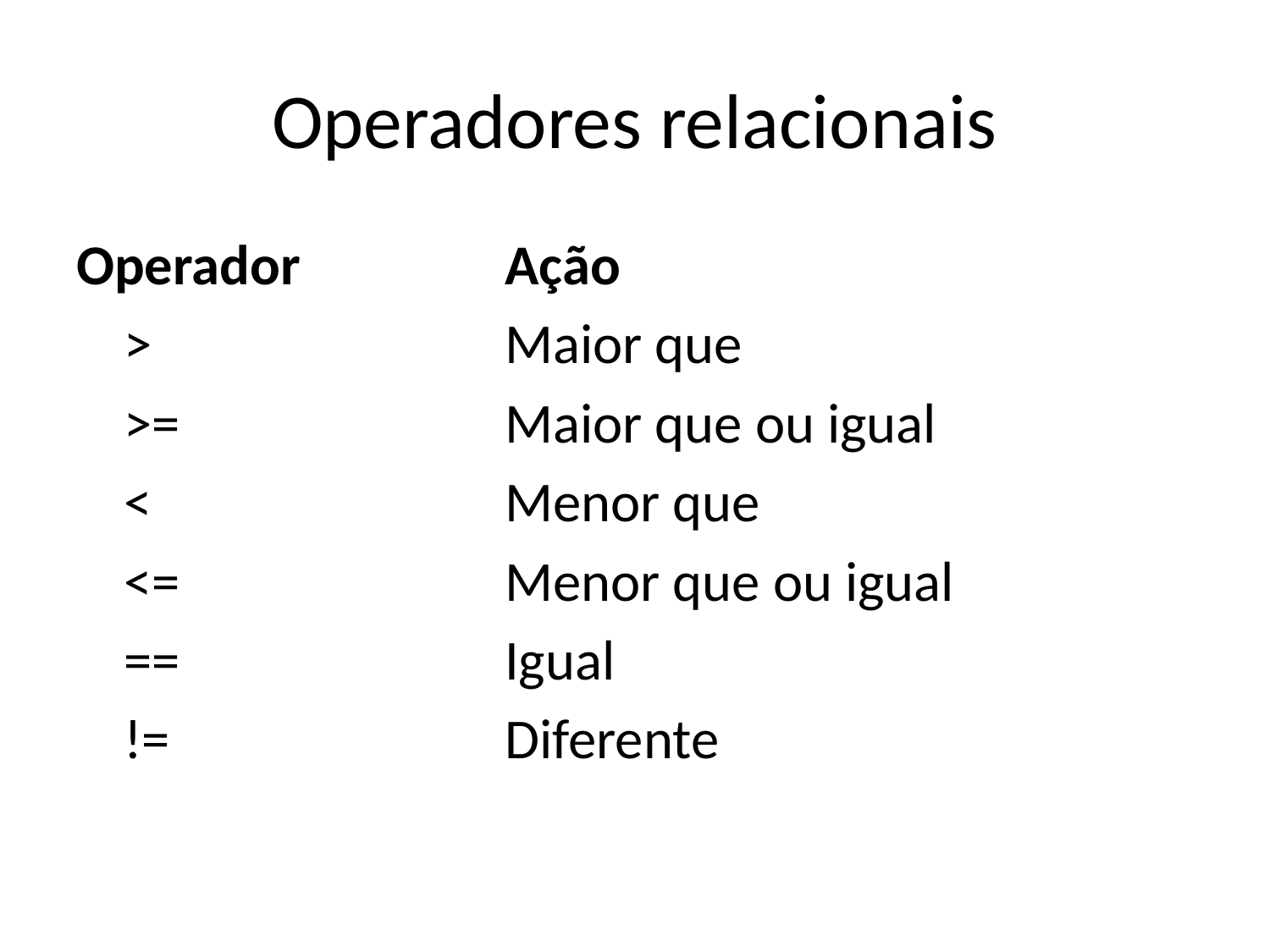

# Operadores relacionais
Operador		Ação
	>			Maior que
	>= 			Maior que ou igual
	<			Menor que
	<= 			Menor que ou igual
	==			Igual
	!=			Diferente